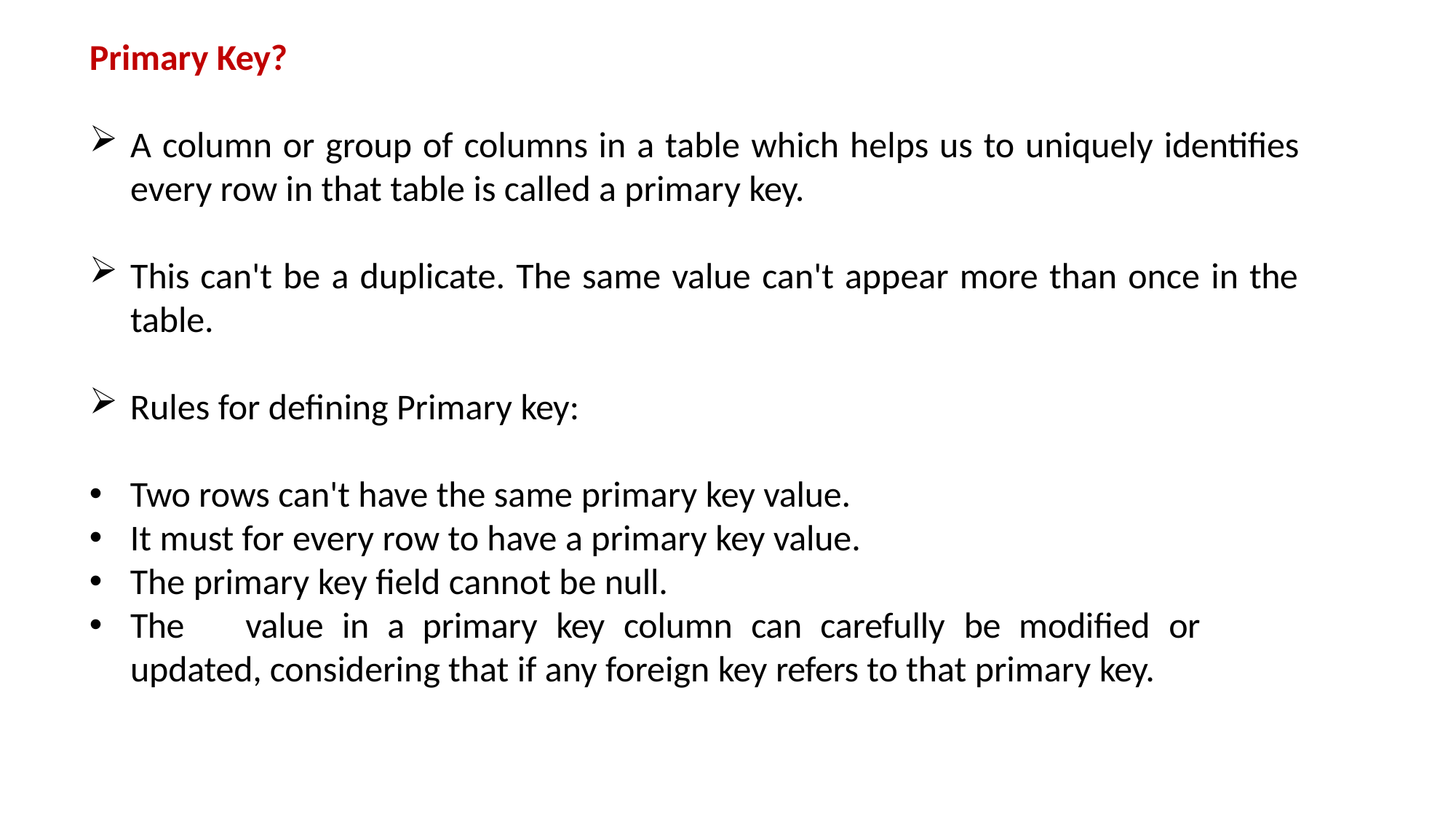

Primary Key?
A column or group of columns in a table which helps us to uniquely identifies every row in that table is called a primary key.
This can't be a duplicate. The same value can't appear more than once in the table.
Rules for defining Primary key:
Two rows can't have the same primary key value.
It must for every row to have a primary key value.
The primary key field cannot be null.
The	value	in	a	primary	key	column	can	carefully	be	modified	or	updated, considering that if any foreign key refers to that primary key.